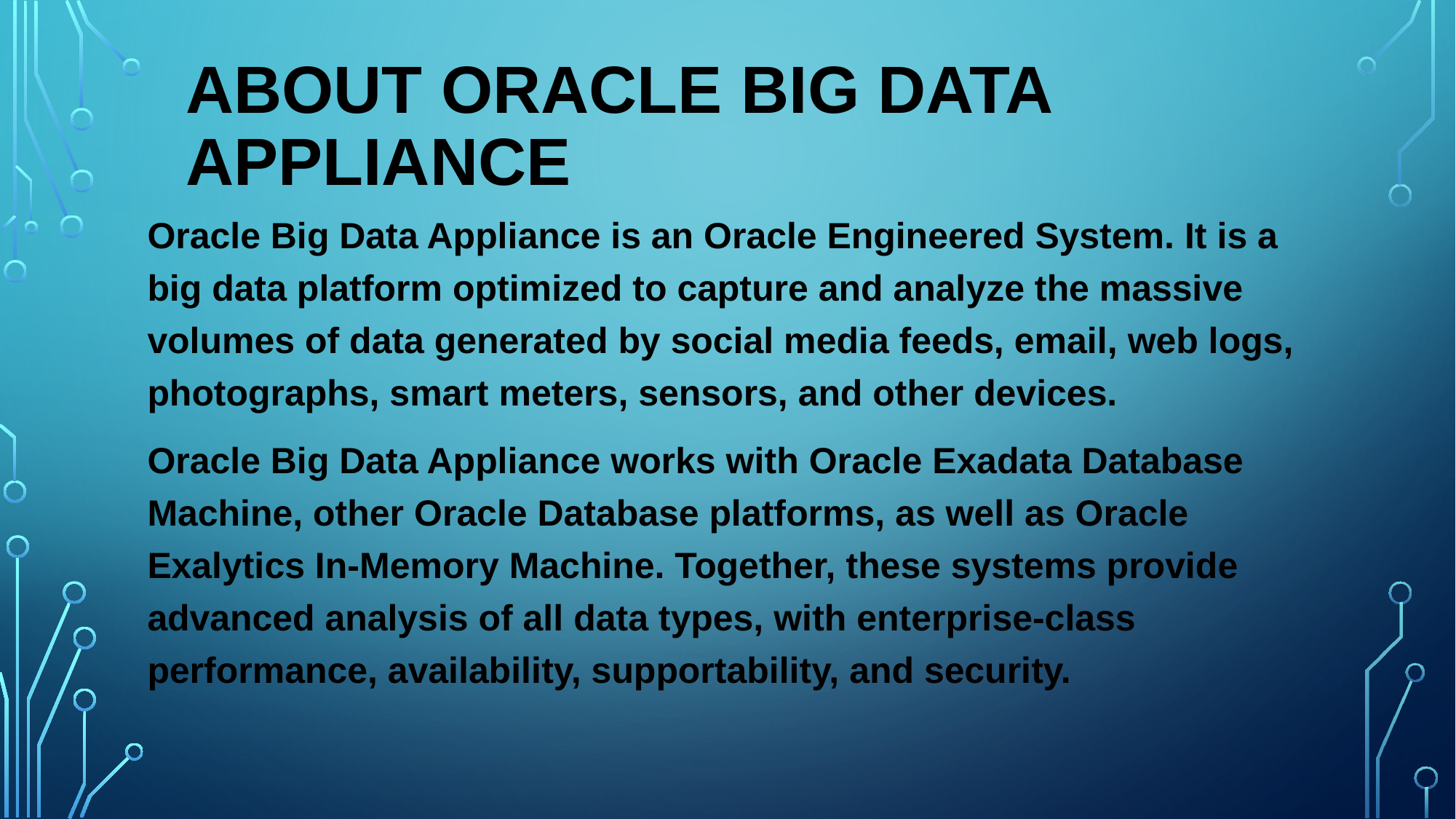

# About Oracle Big Data Appliance
Oracle Big Data Appliance is an Oracle Engineered System. It is a big data platform optimized to capture and analyze the massive volumes of data generated by social media feeds, email, web logs, photographs, smart meters, sensors, and other devices.
Oracle Big Data Appliance works with Oracle Exadata Database Machine, other Oracle Database platforms, as well as Oracle Exalytics In-Memory Machine. Together, these systems provide advanced analysis of all data types, with enterprise-class performance, availability, supportability, and security.